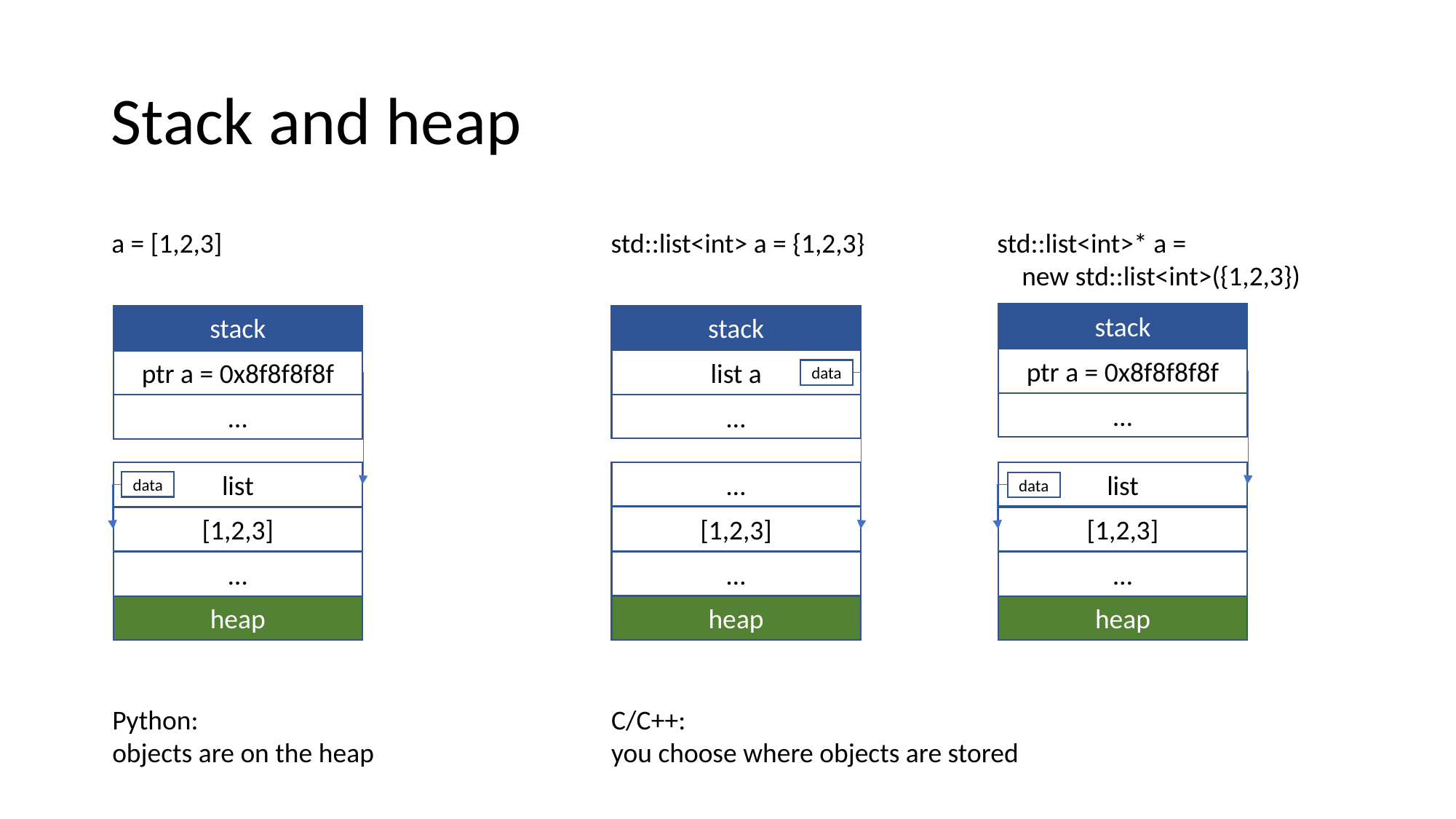

# Stack and heap
a = [1,2,3]
std::list<int> a = {1,2,3}
std::list<int>* a =
    new std::list<int>({1,2,3})
stack
stack
stack
ptr a = 0x8f8f8f8f
list a
ptr a = 0x8f8f8f8f
data
…
…
…
…
list
list
data
data
[1,2,3]
[1,2,3]
[1,2,3]
…
…
…
heap
heap
heap
Python:
objects are on the heap
C/C++:
you choose where objects are stored